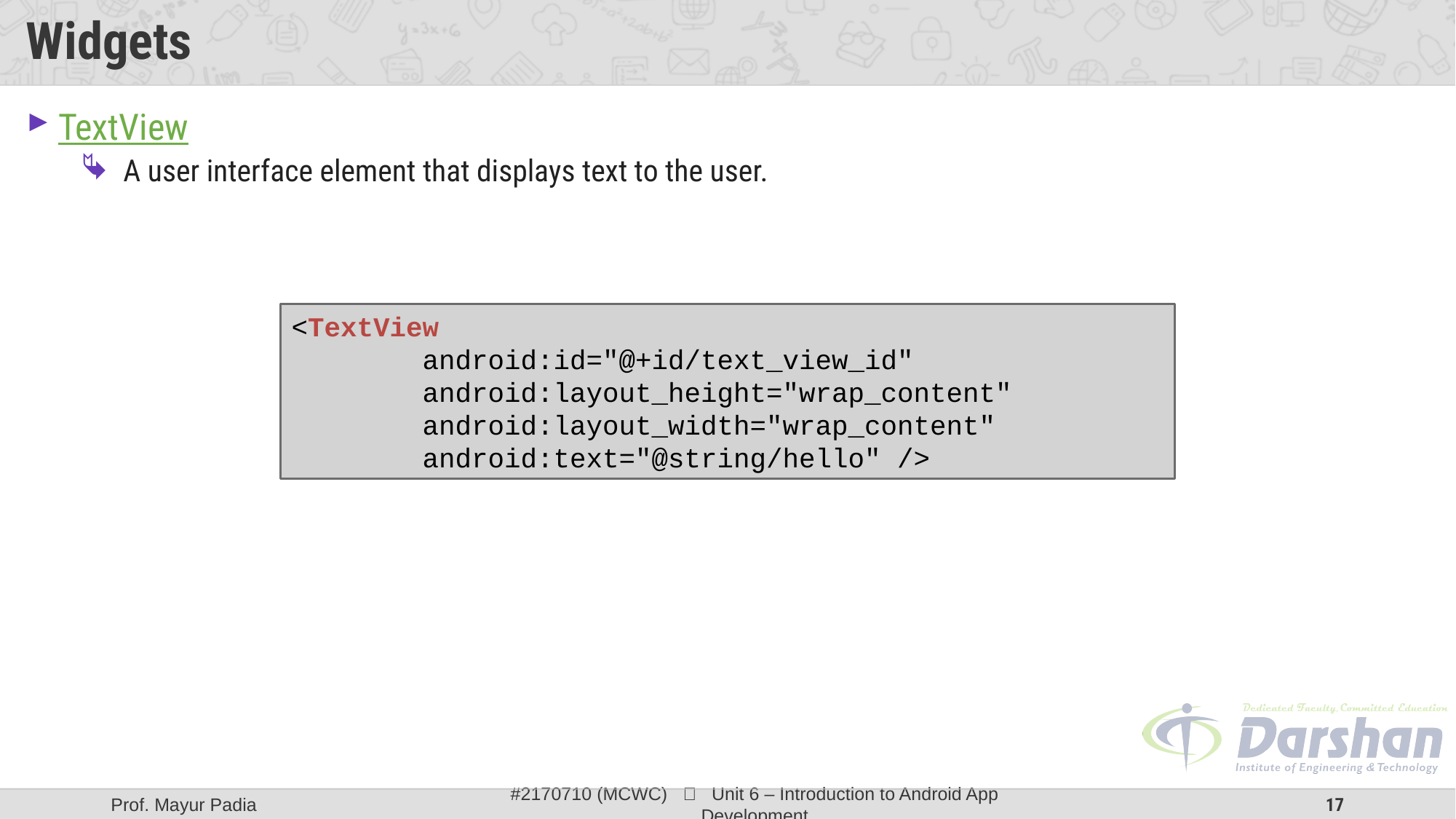

# Widgets
TextView
A user interface element that displays text to the user.
<TextView
        android:id="@+id/text_view_id"
        android:layout_height="wrap_content"
        android:layout_width="wrap_content"
        android:text="@string/hello" />